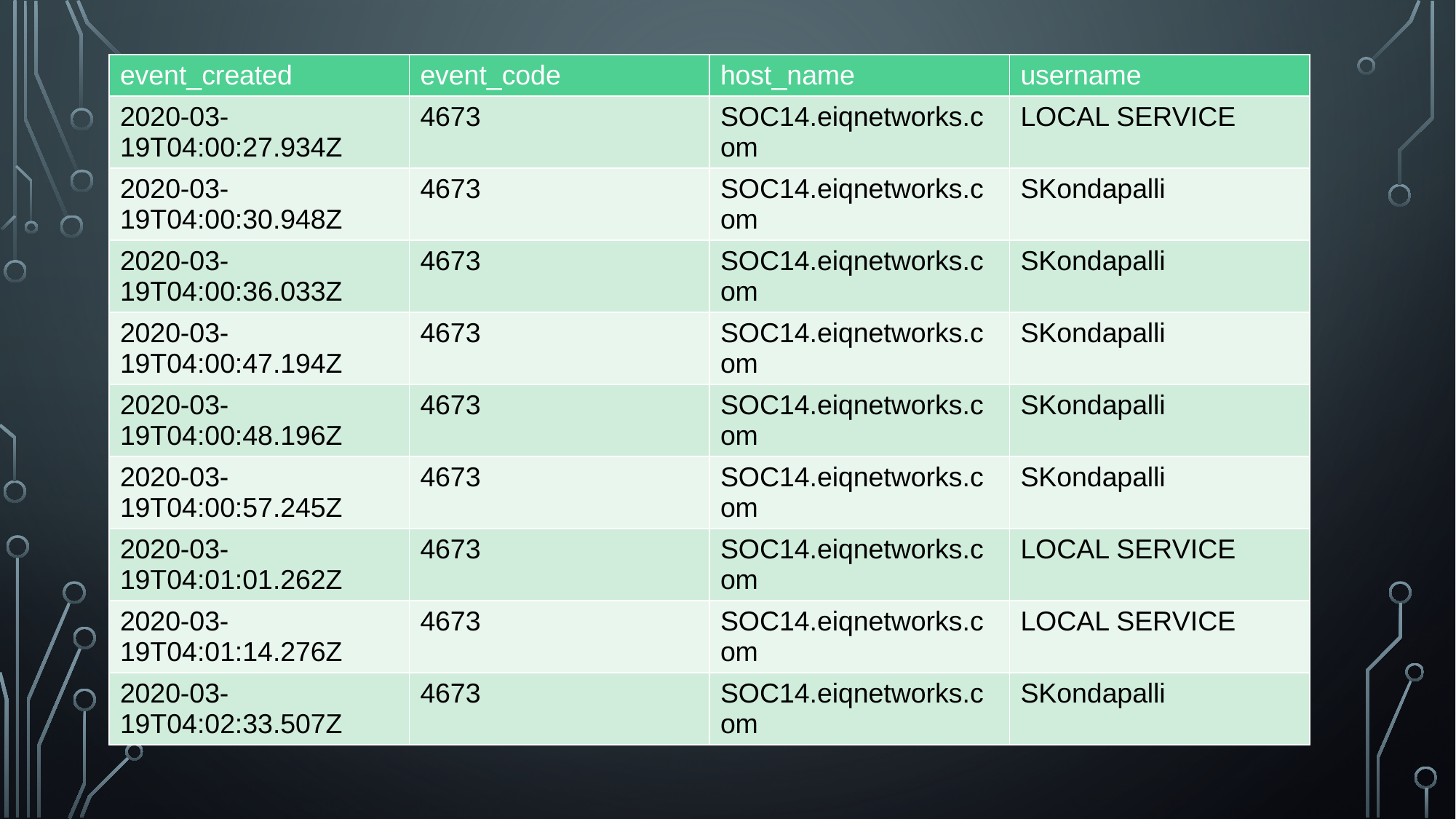

| event\_created | event\_code | host\_name | username |
| --- | --- | --- | --- |
| 2020-03-19T04:00:27.934Z | 4673 | SOC14.eiqnetworks.com | LOCAL SERVICE |
| 2020-03-19T04:00:30.948Z | 4673 | SOC14.eiqnetworks.com | SKondapalli |
| 2020-03-19T04:00:36.033Z | 4673 | SOC14.eiqnetworks.com | SKondapalli |
| 2020-03-19T04:00:47.194Z | 4673 | SOC14.eiqnetworks.com | SKondapalli |
| 2020-03-19T04:00:48.196Z | 4673 | SOC14.eiqnetworks.com | SKondapalli |
| 2020-03-19T04:00:57.245Z | 4673 | SOC14.eiqnetworks.com | SKondapalli |
| 2020-03-19T04:01:01.262Z | 4673 | SOC14.eiqnetworks.com | LOCAL SERVICE |
| 2020-03-19T04:01:14.276Z | 4673 | SOC14.eiqnetworks.com | LOCAL SERVICE |
| 2020-03-19T04:02:33.507Z | 4673 | SOC14.eiqnetworks.com | SKondapalli |